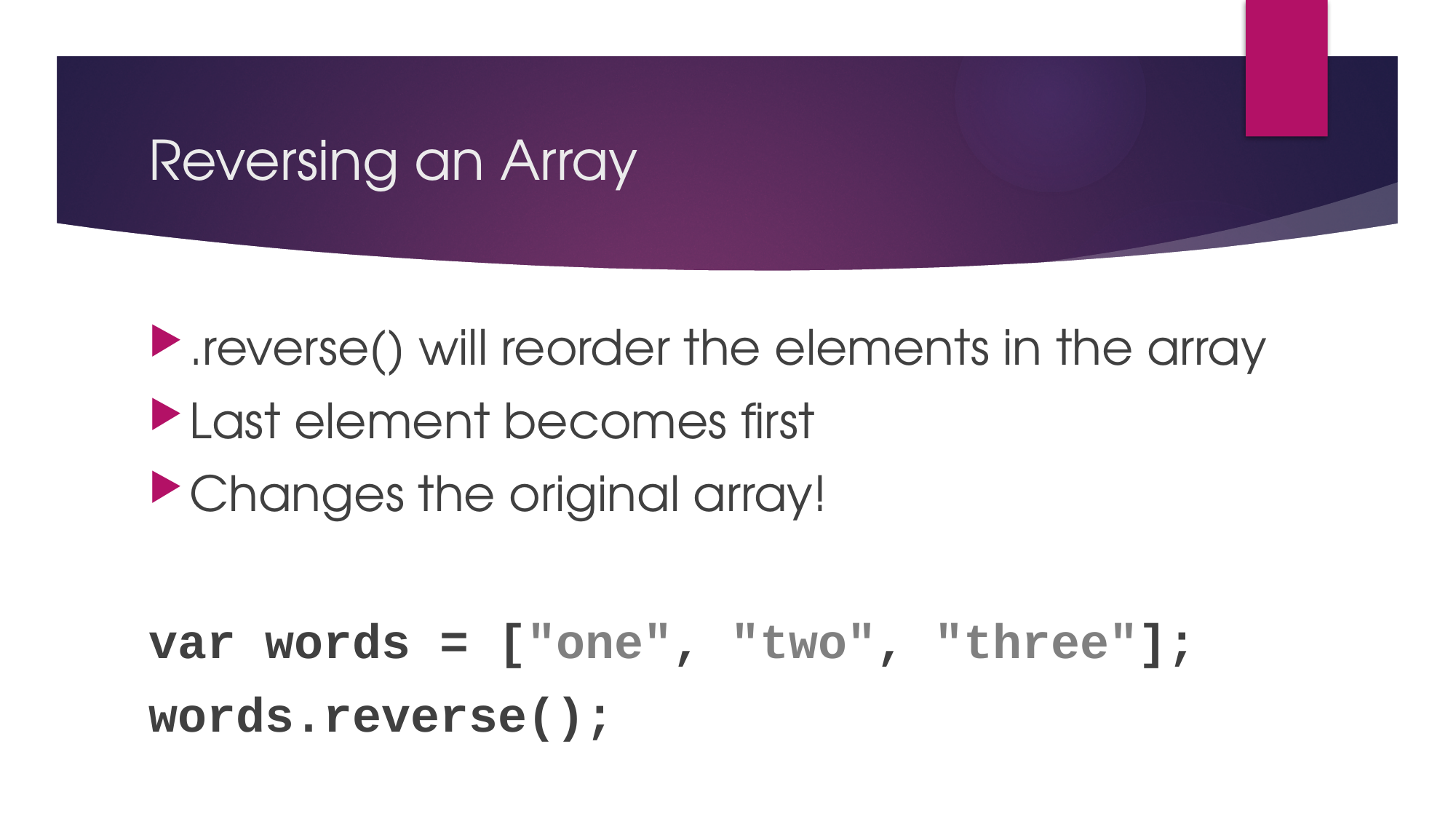

# Reversing an Array
.reverse() will reorder the elements in the array
Last element becomes first
Changes the original array!

var words = ["one", "two", "three"];
words.reverse();